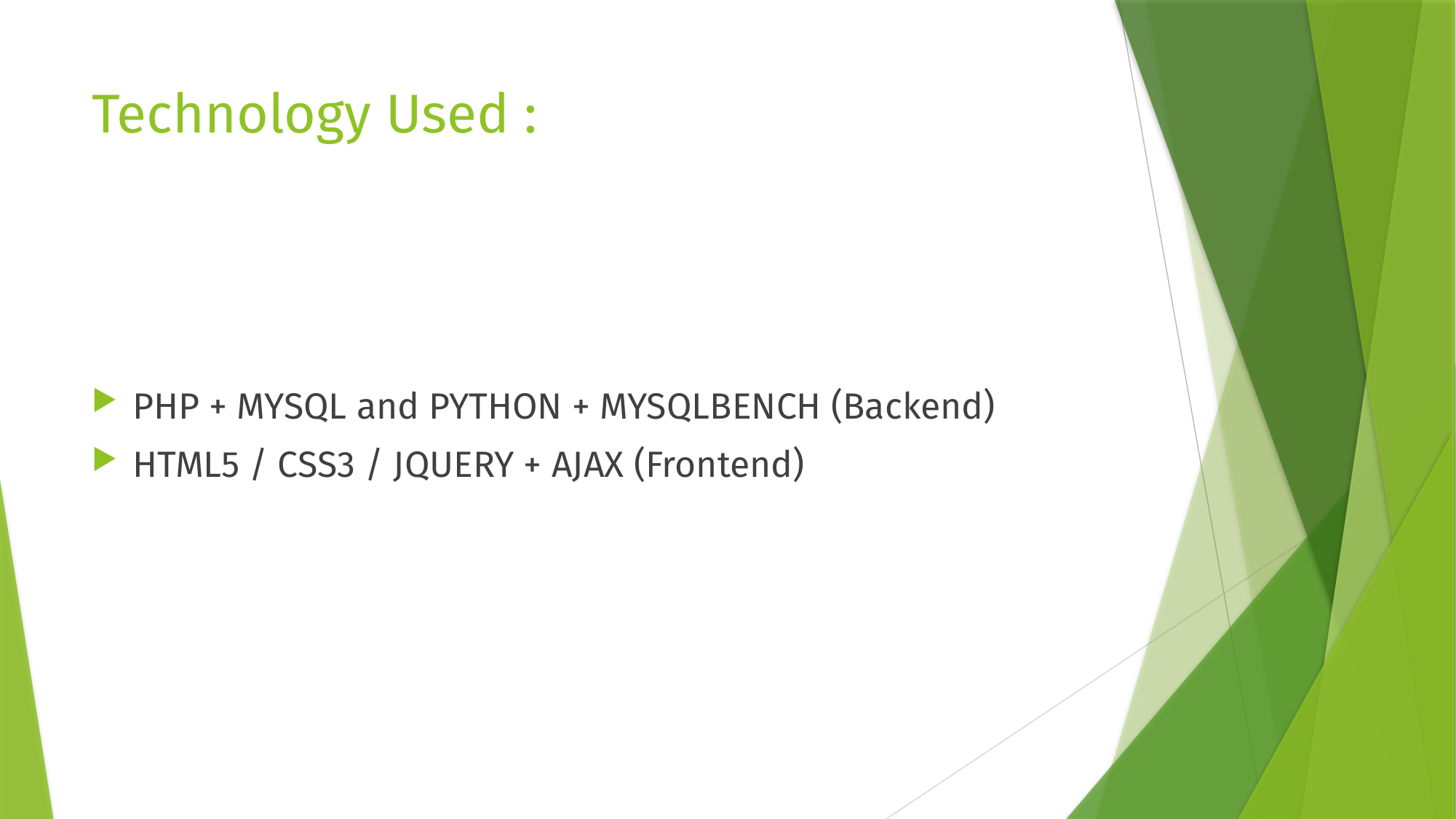

# Technology Used :
PHP + MYSQL and PYTHON + MYSQLBENCH (Backend)
HTML5 / CSS3 / JQUERY + AJAX (Frontend)